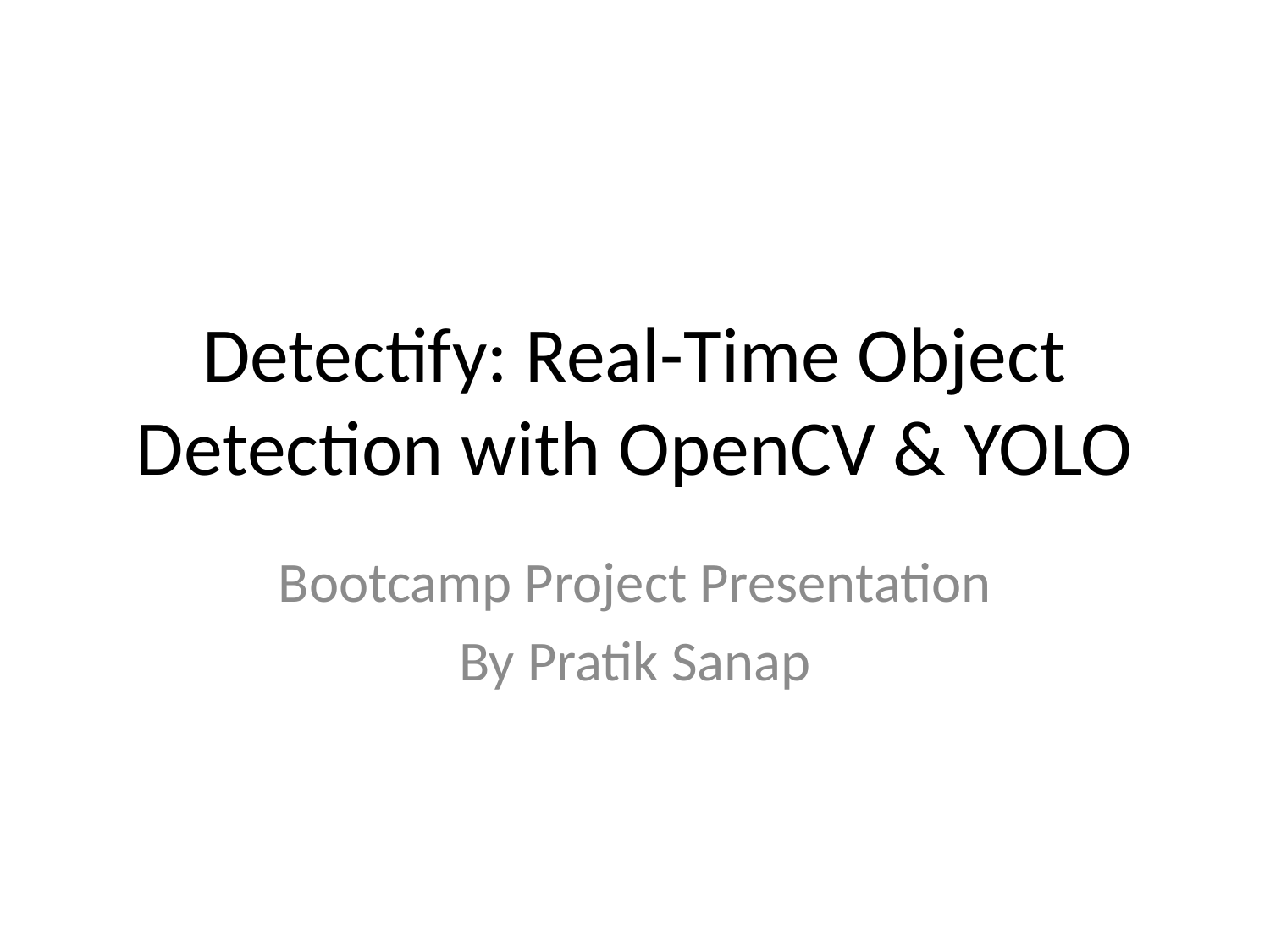

# Detectify: Real-Time Object Detection with OpenCV & YOLO
Bootcamp Project Presentation
By Pratik Sanap